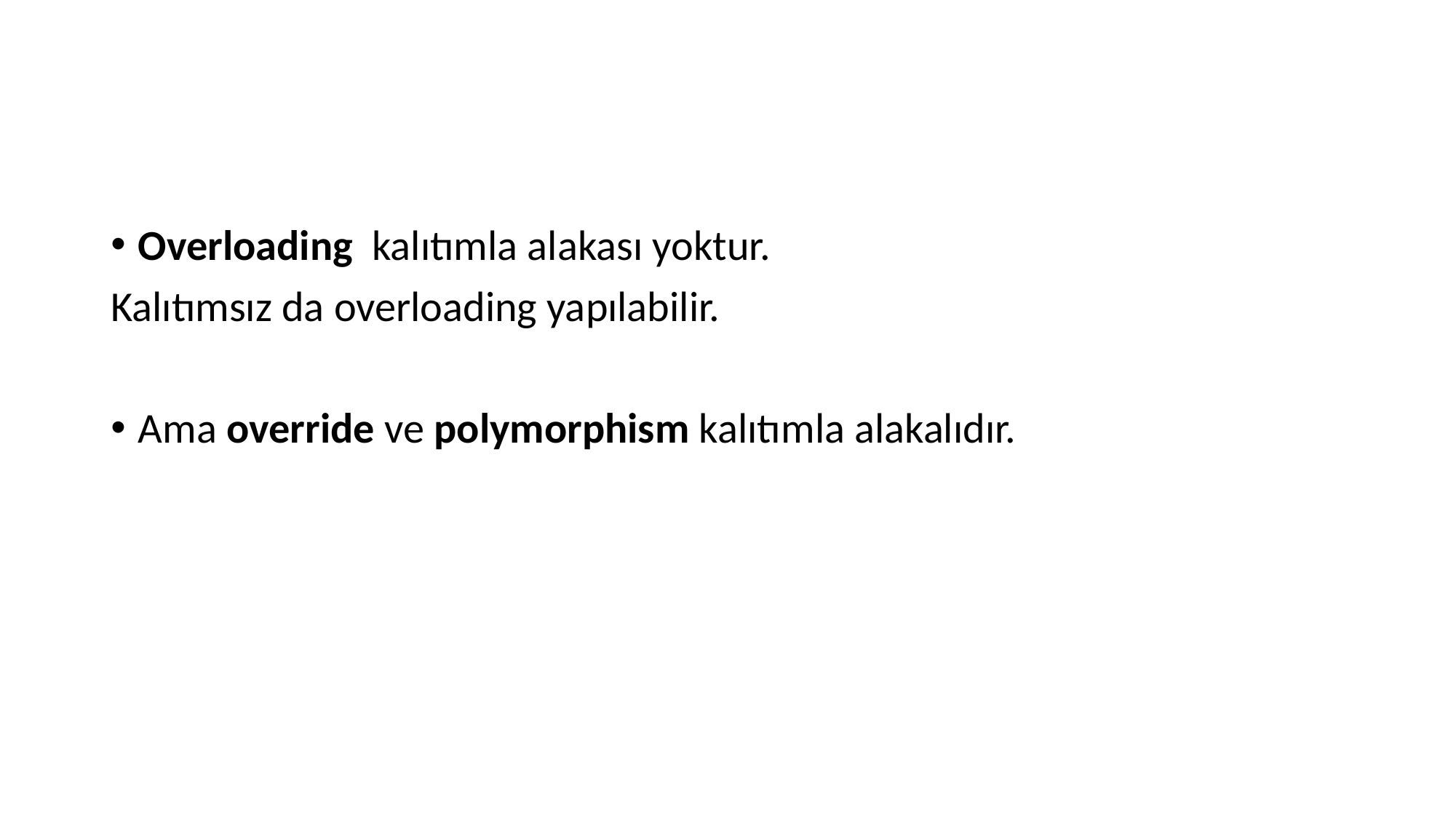

Overloading  kalıtımla alakası yoktur.
Kalıtımsız da overloading yapılabilir.

Ama override ve polymorphism kalıtımla alakalıdır.